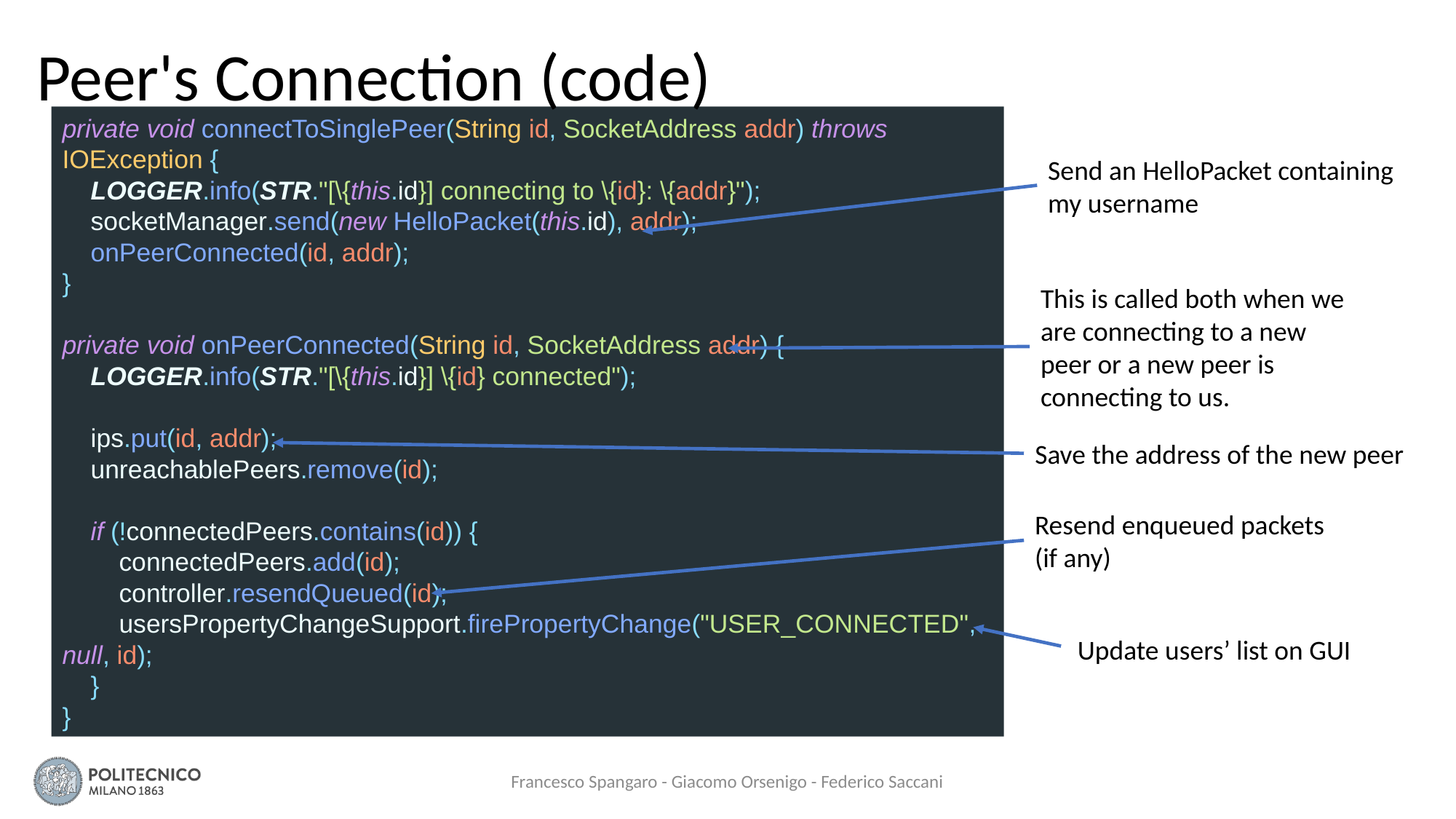

# Peer's Connection (code)
private void connectToSinglePeer(String id, SocketAddress addr) throws IOException {
    LOGGER.info(STR."[\{this.id}] connecting to \{id}: \{addr}");
    socketManager.send(new HelloPacket(this.id), addr);
    onPeerConnected(id, addr);
}

private void onPeerConnected(String id, SocketAddress addr) {
    LOGGER.info(STR."[\{this.id}] \{id} connected");
    ips.put(id, addr);
    unreachablePeers.remove(id);
    if (!connectedPeers.contains(id)) {
        connectedPeers.add(id);
        controller.resendQueued(id);
        usersPropertyChangeSupport.firePropertyChange("USER_CONNECTED", null, id);
    }
}
Send an HelloPacket containing my username
This is called both when we are connecting to a new peer or a new peer is connecting to us.
Save the address of the new peer
Resend enqueued packets (if any)
Update users’ list on GUI
Francesco Spangaro - Giacomo Orsenigo - Federico Saccani